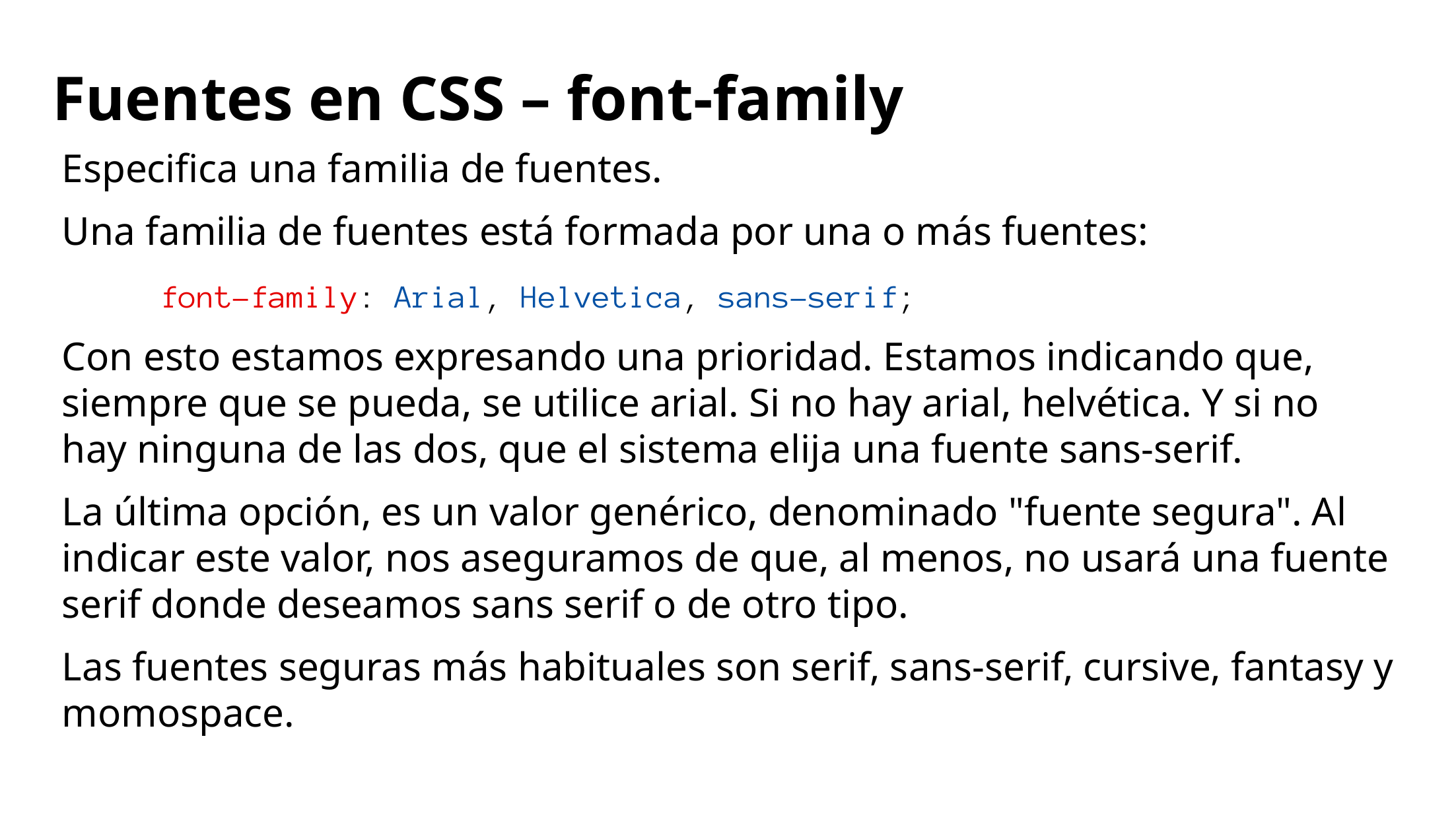

# Fuentes en CSS – font-family
Especifica una familia de fuentes.
Una familia de fuentes está formada por una o más fuentes:
	font-family: Arial, Helvetica, sans-serif;
Con esto estamos expresando una prioridad. Estamos indicando que, siempre que se pueda, se utilice arial. Si no hay arial, helvética. Y si no hay ninguna de las dos, que el sistema elija una fuente sans-serif.
La última opción, es un valor genérico, denominado "fuente segura". Al indicar este valor, nos aseguramos de que, al menos, no usará una fuente serif donde deseamos sans serif o de otro tipo.
Las fuentes seguras más habituales son serif, sans-serif, cursive, fantasy y momospace.